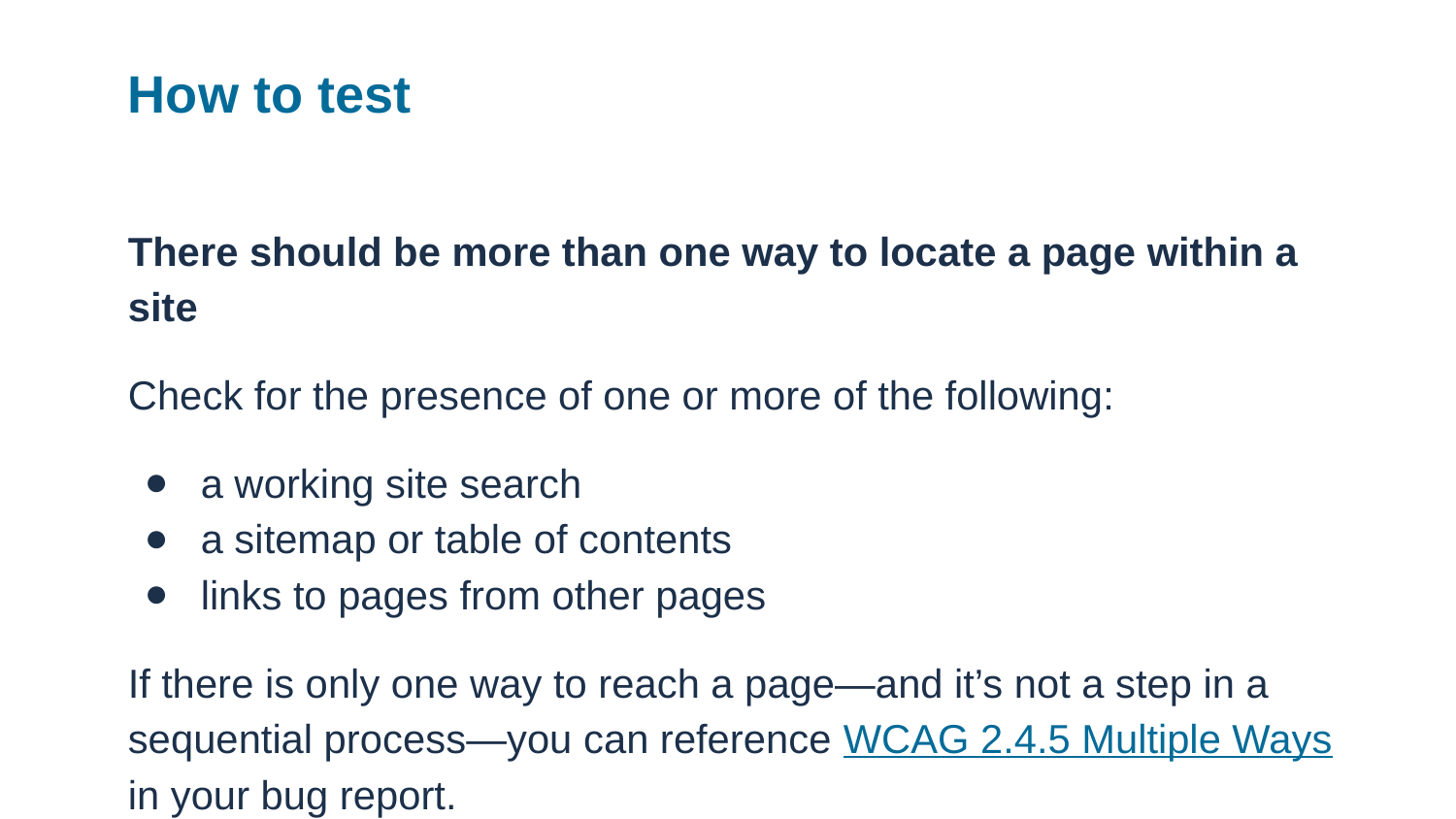

# How to test
There should be more than one way to locate a page within a site
Check for the presence of one or more of the following:
a working site search
a sitemap or table of contents
links to pages from other pages
If there is only one way to reach a page—and it’s not a step in a sequential process—you can reference WCAG 2.4.5 Multiple Ways in your bug report.